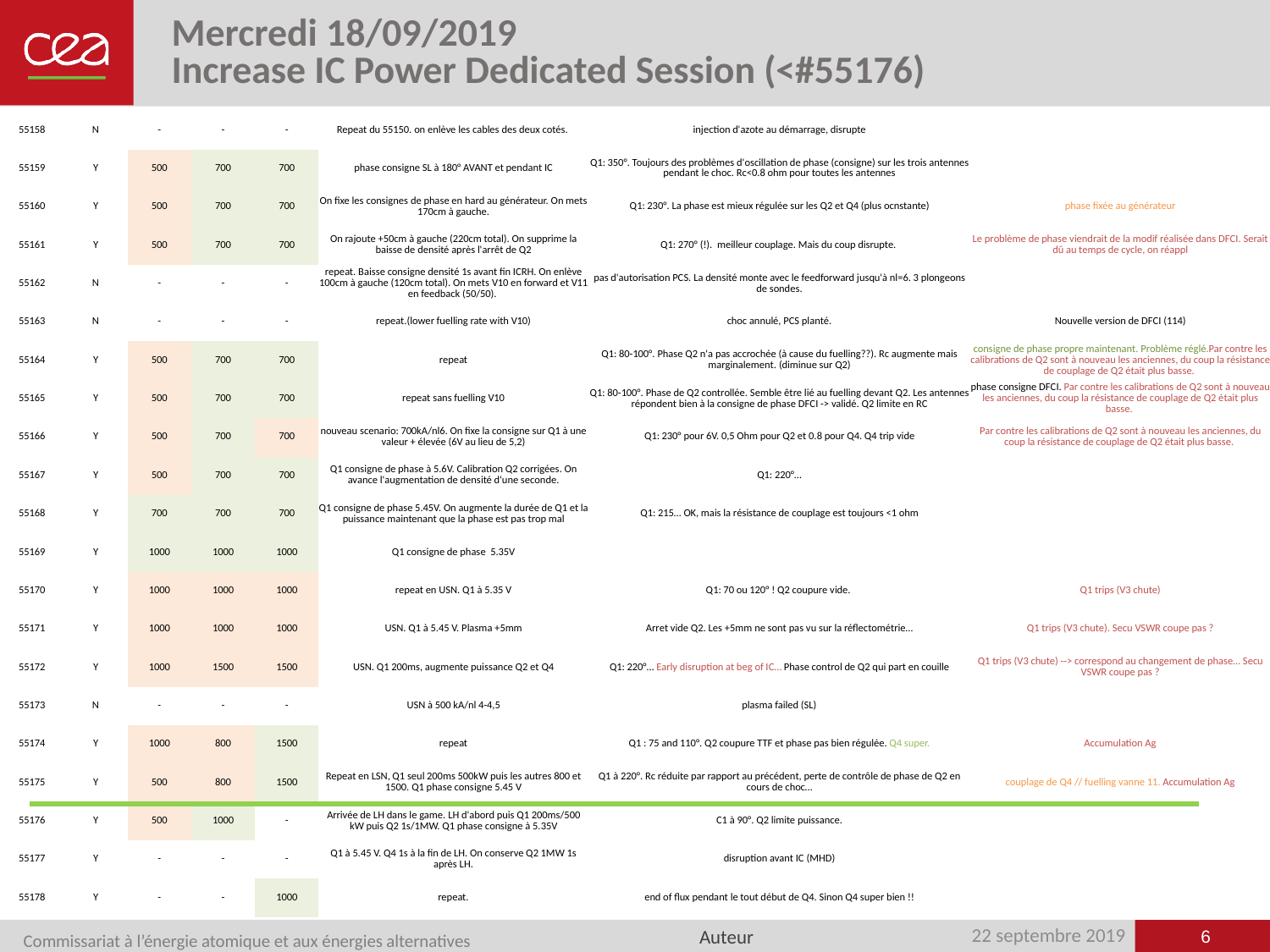

# Mercredi 18/09/2019 Increase IC Power Dedicated Session (<#55176)
| 55158 | N | - | - | - | Repeat du 55150. on enlève les cables des deux cotés. | injection d'azote au démarrage, disrupte |  |
| --- | --- | --- | --- | --- | --- | --- | --- |
| 55159 | Y | 500 | 700 | 700 | phase consigne SL à 180° AVANT et pendant IC | Q1: 350°. Toujours des problèmes d'oscillation de phase (consigne) sur les trois antennes pendant le choc. Rc<0.8 ohm pour toutes les antennes |  |
| 55160 | Y | 500 | 700 | 700 | On fixe les consignes de phase en hard au générateur. On mets 170cm à gauche. | Q1: 230°. La phase est mieux régulée sur les Q2 et Q4 (plus ocnstante) | phase fixée au générateur |
| 55161 | Y | 500 | 700 | 700 | On rajoute +50cm à gauche (220cm total). On supprime la baisse de densité après l'arrêt de Q2 | Q1: 270° (!). meilleur couplage. Mais du coup disrupte. | Le problème de phase viendrait de la modif réalisée dans DFCI. Serait dû au temps de cycle, on réappl |
| 55162 | N | - | - | - | repeat. Baisse consigne densité 1s avant fin ICRH. On enlève 100cm à gauche (120cm total). On mets V10 en forward et V11 en feedback (50/50). | pas d'autorisation PCS. La densité monte avec le feedforward jusqu'à nl=6. 3 plongeons de sondes. |  |
| 55163 | N | - | - | - | repeat.(lower fuelling rate with V10) | choc annulé, PCS planté. | Nouvelle version de DFCI (114) |
| 55164 | Y | 500 | 700 | 700 | repeat | Q1: 80-100°. Phase Q2 n'a pas accrochée (à cause du fuelling??). Rc augmente mais marginalement. (diminue sur Q2) | consigne de phase propre maintenant. Problème réglé.Par contre les calibrations de Q2 sont à nouveau les anciennes, du coup la résistance de couplage de Q2 était plus basse. |
| 55165 | Y | 500 | 700 | 700 | repeat sans fuelling V10 | Q1: 80-100°. Phase de Q2 controllée. Semble être lié au fuelling devant Q2. Les antennes répondent bien à la consigne de phase DFCI -> validé. Q2 limite en RC | phase consigne DFCI. Par contre les calibrations de Q2 sont à nouveau les anciennes, du coup la résistance de couplage de Q2 était plus basse. |
| 55166 | Y | 500 | 700 | 700 | nouveau scenario: 700kA/nl6. On fixe la consigne sur Q1 à une valeur + élevée (6V au lieu de 5,2) | Q1: 230° pour 6V. 0,5 Ohm pour Q2 et 0.8 pour Q4. Q4 trip vide | Par contre les calibrations de Q2 sont à nouveau les anciennes, du coup la résistance de couplage de Q2 était plus basse. |
| 55167 | Y | 500 | 700 | 700 | Q1 consigne de phase à 5.6V. Calibration Q2 corrigées. On avance l'augmentation de densité d'une seconde. | Q1: 220°… |  |
| 55168 | Y | 700 | 700 | 700 | Q1 consigne de phase 5.45V. On augmente la durée de Q1 et la puissance maintenant que la phase est pas trop mal | Q1: 215… OK, mais la résistance de couplage est toujours <1 ohm |  |
| 55169 | Y | 1000 | 1000 | 1000 | Q1 consigne de phase 5.35V |  |  |
| 55170 | Y | 1000 | 1000 | 1000 | repeat en USN. Q1 à 5.35 V | Q1: 70 ou 120° ! Q2 coupure vide. | Q1 trips (V3 chute) |
| 55171 | Y | 1000 | 1000 | 1000 | USN. Q1 à 5.45 V. Plasma +5mm | Arret vide Q2. Les +5mm ne sont pas vu sur la réflectométrie… | Q1 trips (V3 chute). Secu VSWR coupe pas ? |
| 55172 | Y | 1000 | 1500 | 1500 | USN. Q1 200ms, augmente puissance Q2 et Q4 | Q1: 220°… Early disruption at beg of IC… Phase control de Q2 qui part en couille | Q1 trips (V3 chute) --> correspond au changement de phase… Secu VSWR coupe pas ? |
| 55173 | N | - | - | - | USN à 500 kA/nl 4-4,5 | plasma failed (SL) |  |
| 55174 | Y | 1000 | 800 | 1500 | repeat | Q1 : 75 and 110°. Q2 coupure TTF et phase pas bien régulée. Q4 super. | Accumulation Ag |
| 55175 | Y | 500 | 800 | 1500 | Repeat en LSN, Q1 seul 200ms 500kW puis les autres 800 et 1500. Q1 phase consigne 5.45 V | Q1 à 220°. Rc réduite par rapport au précédent, perte de contrôle de phase de Q2 en cours de choc… | couplage de Q4 // fuelling vanne 11. Accumulation Ag |
| 55176 | Y | 500 | 1000 | - | Arrivée de LH dans le game. LH d'abord puis Q1 200ms/500 kW puis Q2 1s/1MW. Q1 phase consigne à 5.35V | C1 à 90°. Q2 limite puissance. |  |
| 55177 | Y | - | - | - | Q1 à 5.45 V. Q4 1s à la fin de LH. On conserve Q2 1MW 1s après LH. | disruption avant IC (MHD) |  |
| 55178 | Y | - | - | 1000 | repeat. | end of flux pendant le tout début de Q4. Sinon Q4 super bien !! |  |
6